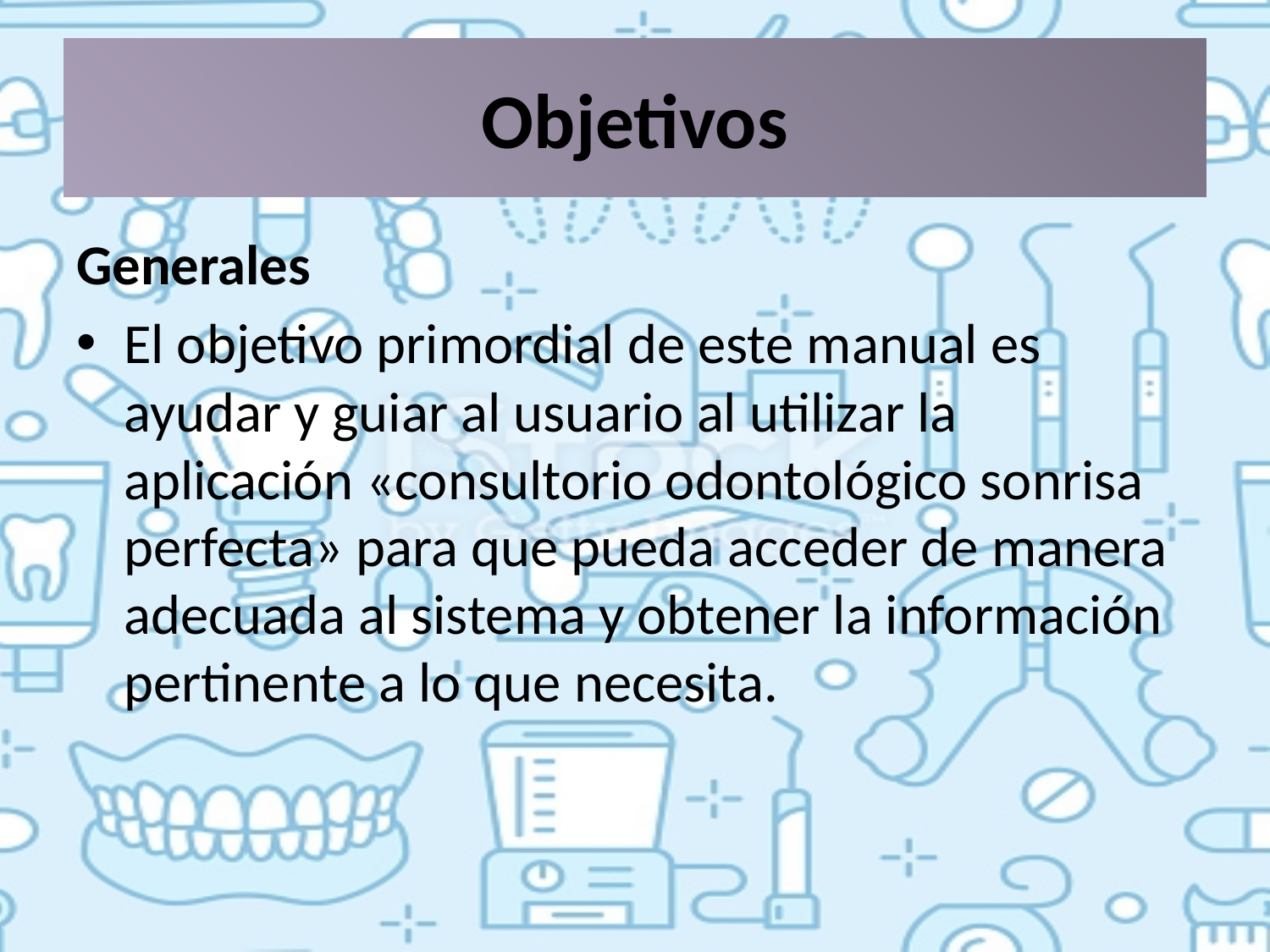

# Objetivos
Generales
El objetivo primordial de este manual es ayudar y guiar al usuario al utilizar la aplicación «consultorio odontológico sonrisa perfecta» para que pueda acceder de manera adecuada al sistema y obtener la información pertinente a lo que necesita.